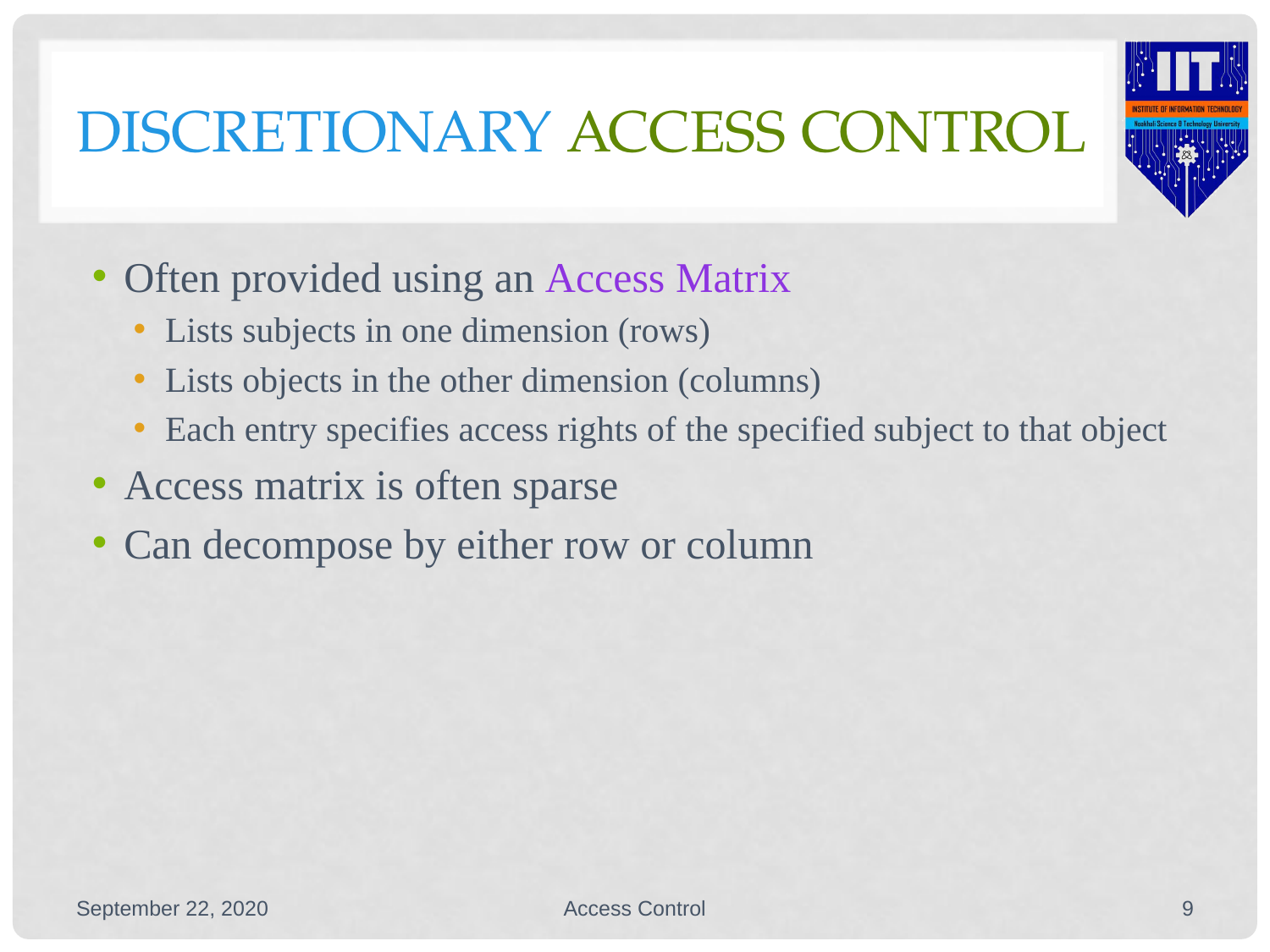

# Discretionary Access Control
Often provided using an Access Matrix
Lists subjects in one dimension (rows)
Lists objects in the other dimension (columns)
Each entry specifies access rights of the specified subject to that object
Access matrix is often sparse
Can decompose by either row or column
September 22, 2020
Access Control
9